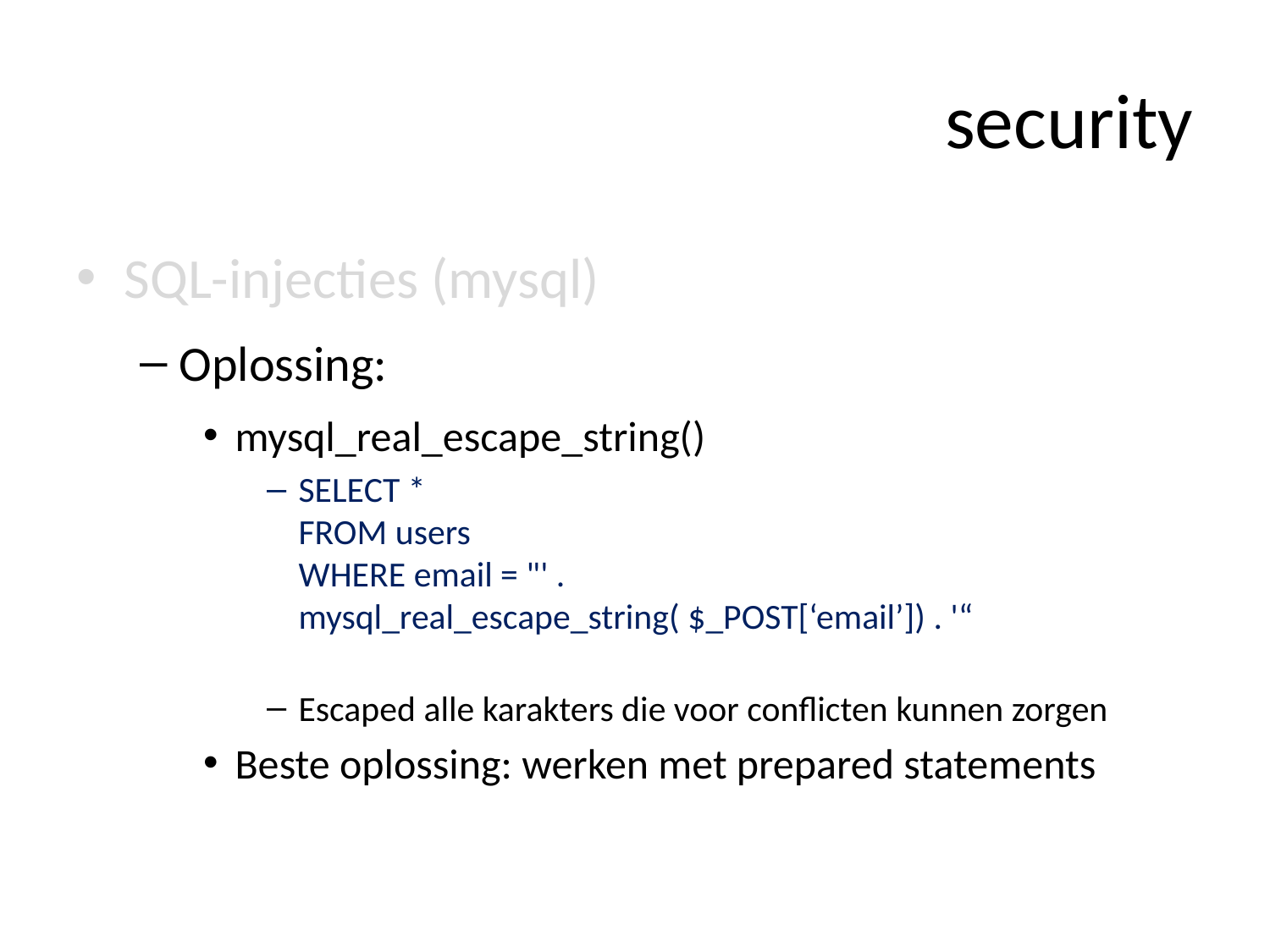

# security
SQL-injecties (mysql)
Oplossing:
mysql_real_escape_string()
SELECT *
FROM users
WHERE email = "' . mysql_real_escape_string( $_POST[‘email’]) . '“
Escaped alle karakters die voor conflicten kunnen zorgen
Beste oplossing: werken met prepared statements